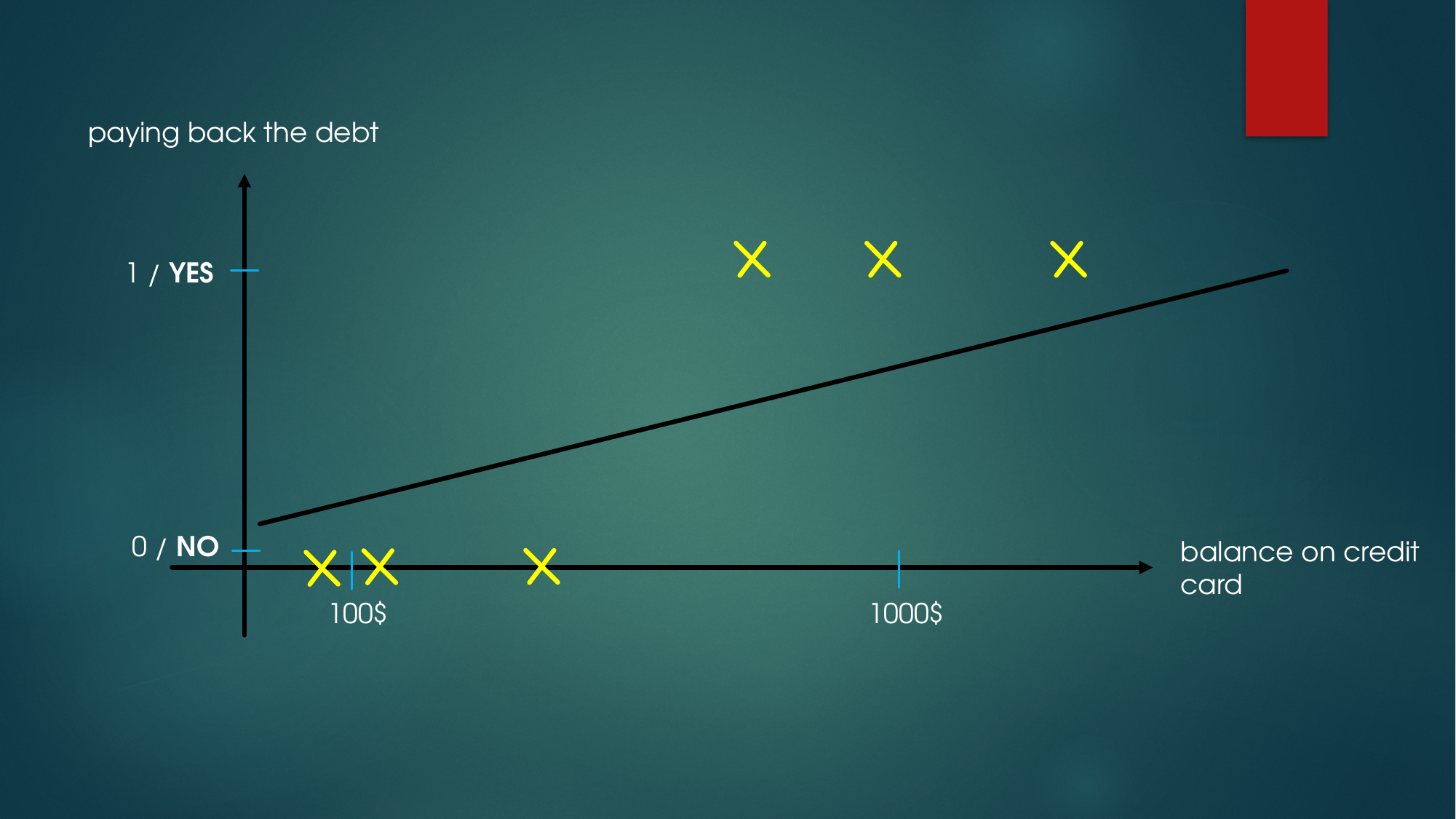

paying back the debt
1 / YES
0 / NO
balance on credit
card
100$
1000$